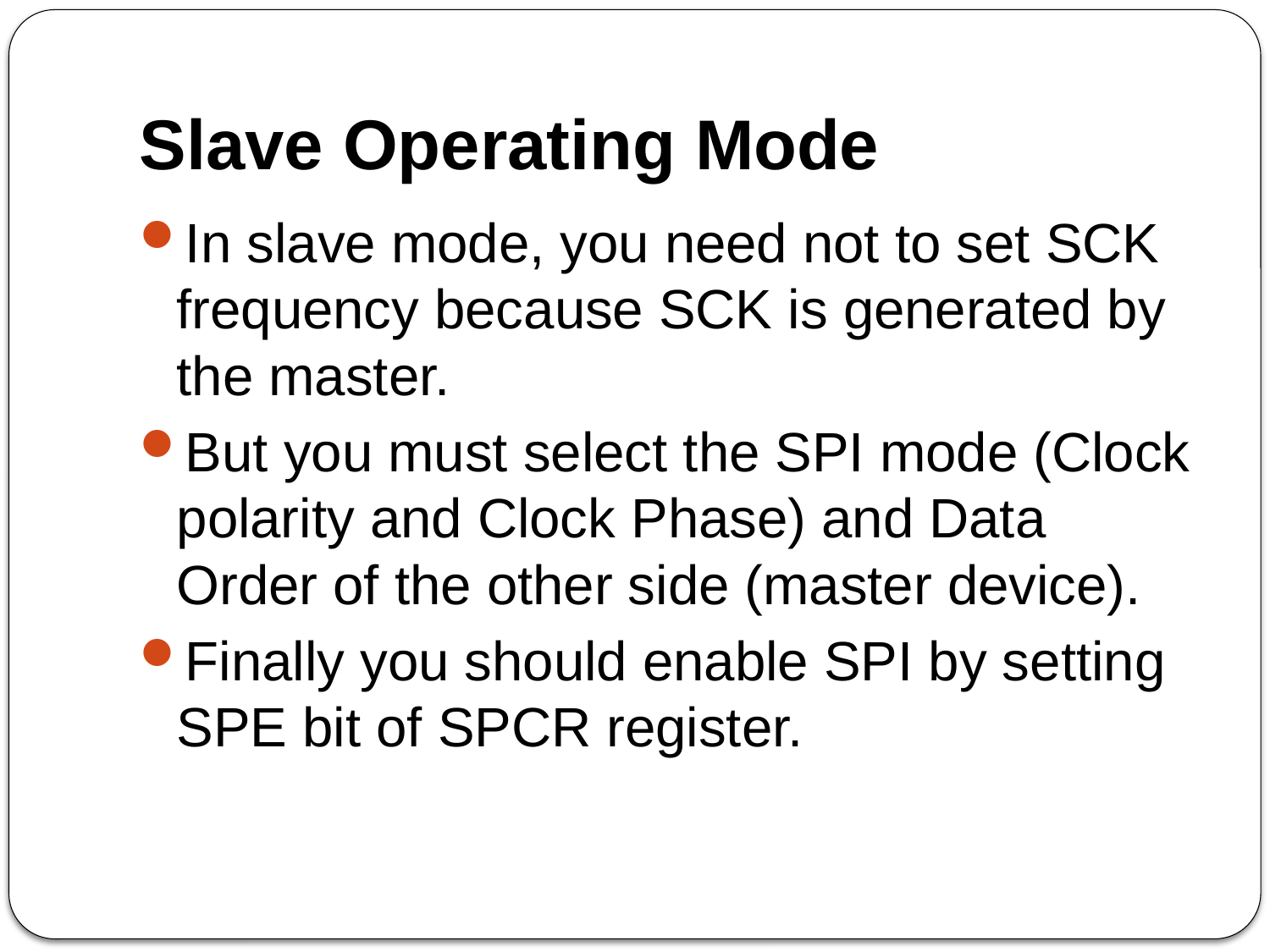

# Slave Operating Mode
In slave mode, you need not to set SCK frequency because SCK is generated by the master.
But you must select the SPI mode (Clock polarity and Clock Phase) and Data Order of the other side (master device).
Finally you should enable SPI by setting SPE bit of SPCR register.